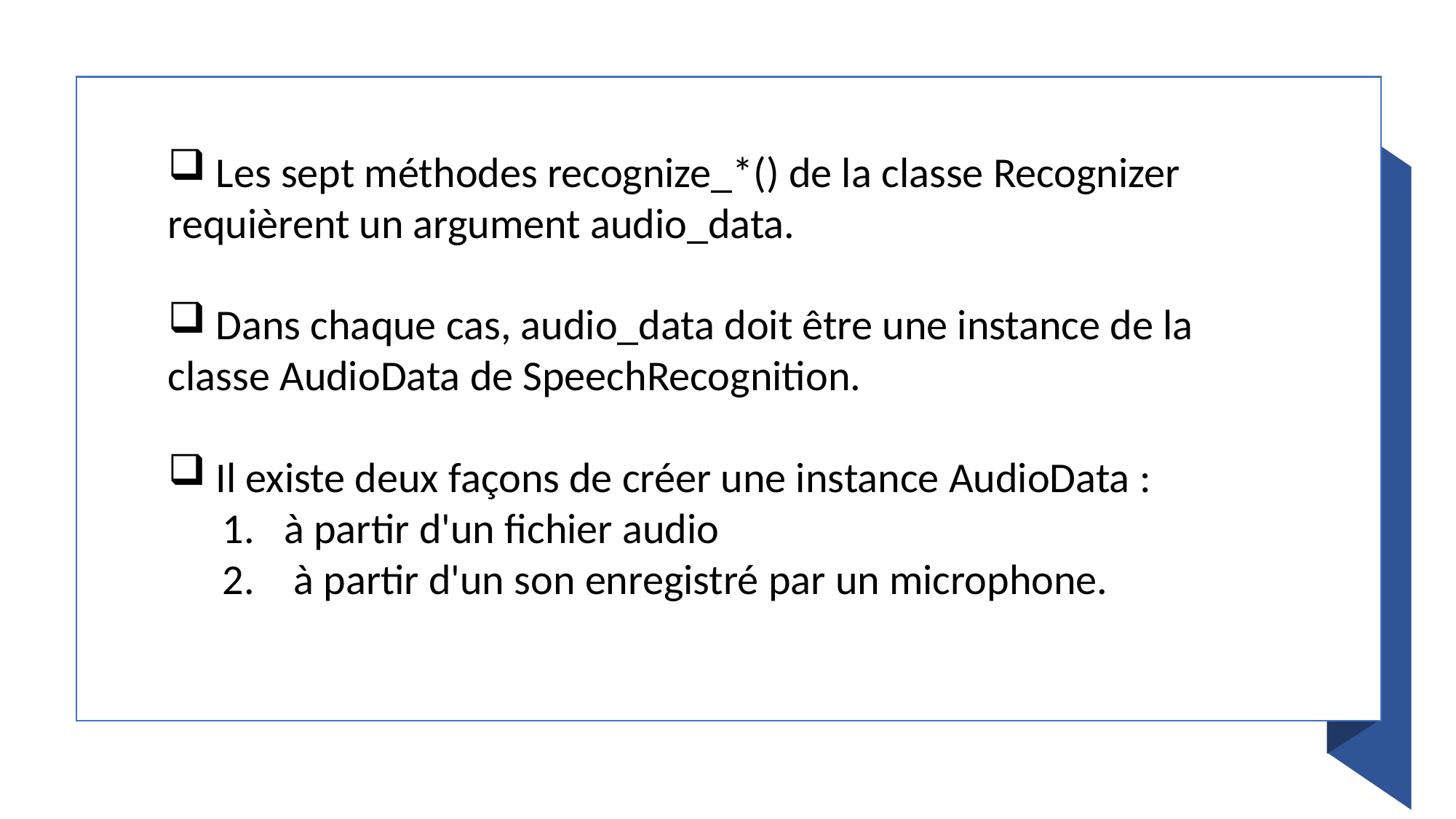

Les sept méthodes recognize_*() de la classe Recognizer requièrent un argument audio_data.

 Dans chaque cas, audio_data doit être une instance de la classe AudioData de SpeechRecognition.

 Il existe deux façons de créer une instance AudioData :
à partir d'un fichier audio
 à partir d'un son enregistré par un microphone.